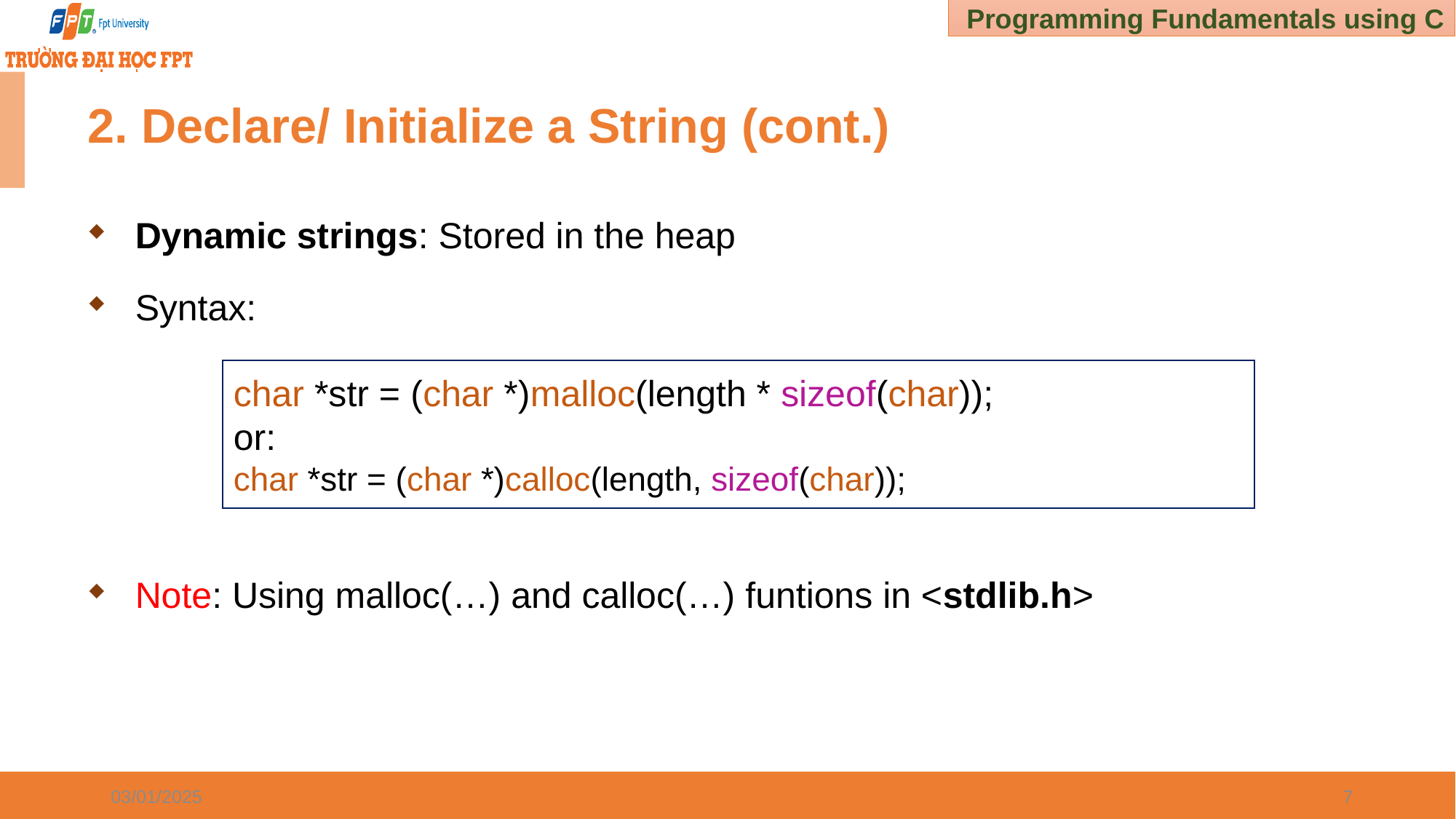

# 2. Declare/ Initialize a String (cont.)
Dynamic strings: Stored in the heap
Syntax:

Note: Using malloc(…) and calloc(…) funtions in <stdlib.h>
char *str = (char *)malloc(length * sizeof(char));
or:
char *str = (char *)calloc(length, sizeof(char));
03/01/2025
7